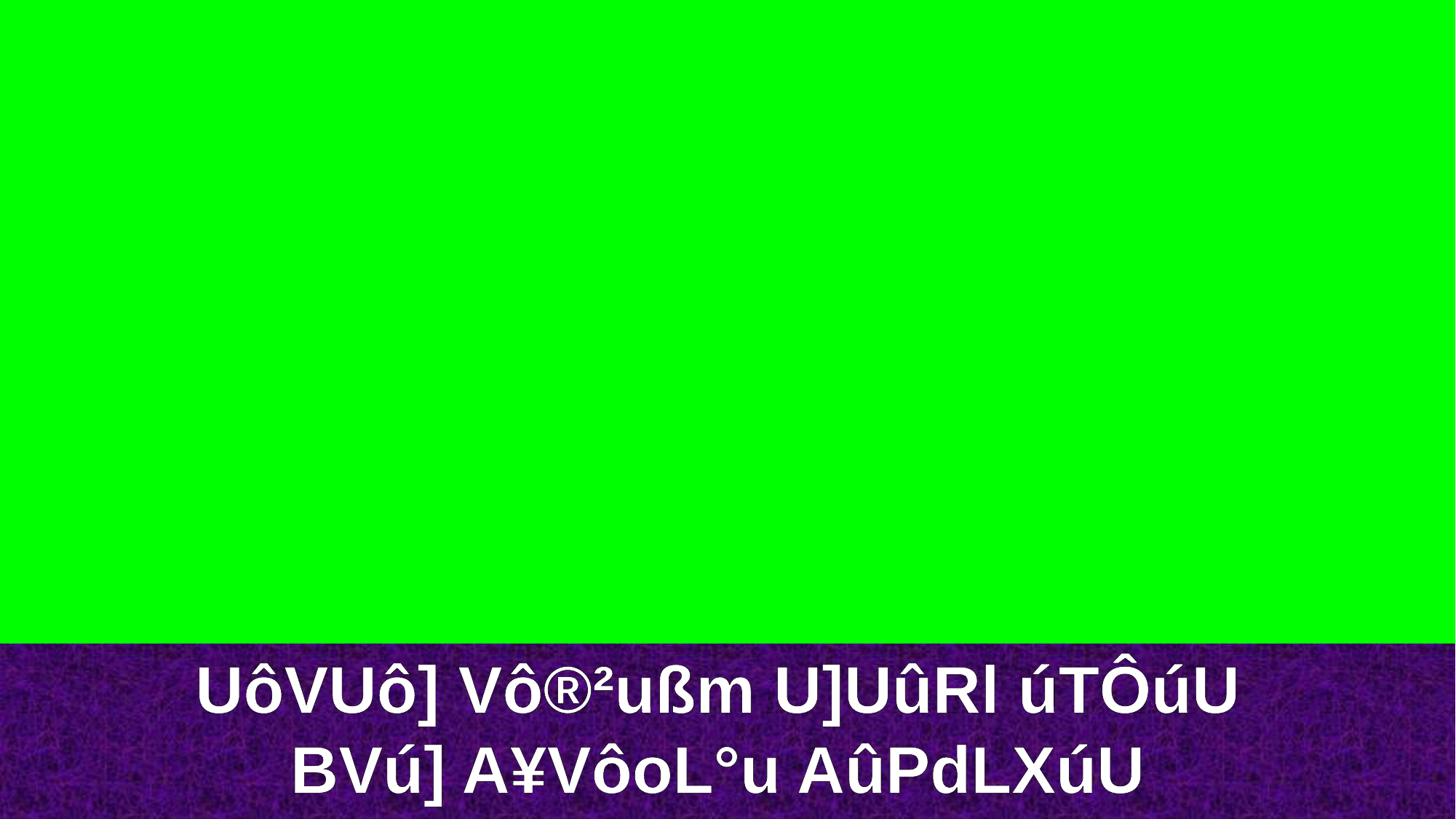

UôVUô] Vô®²ußm U]UûRl úTÔúU
BVú] A¥VôoL°u AûPdLXúU